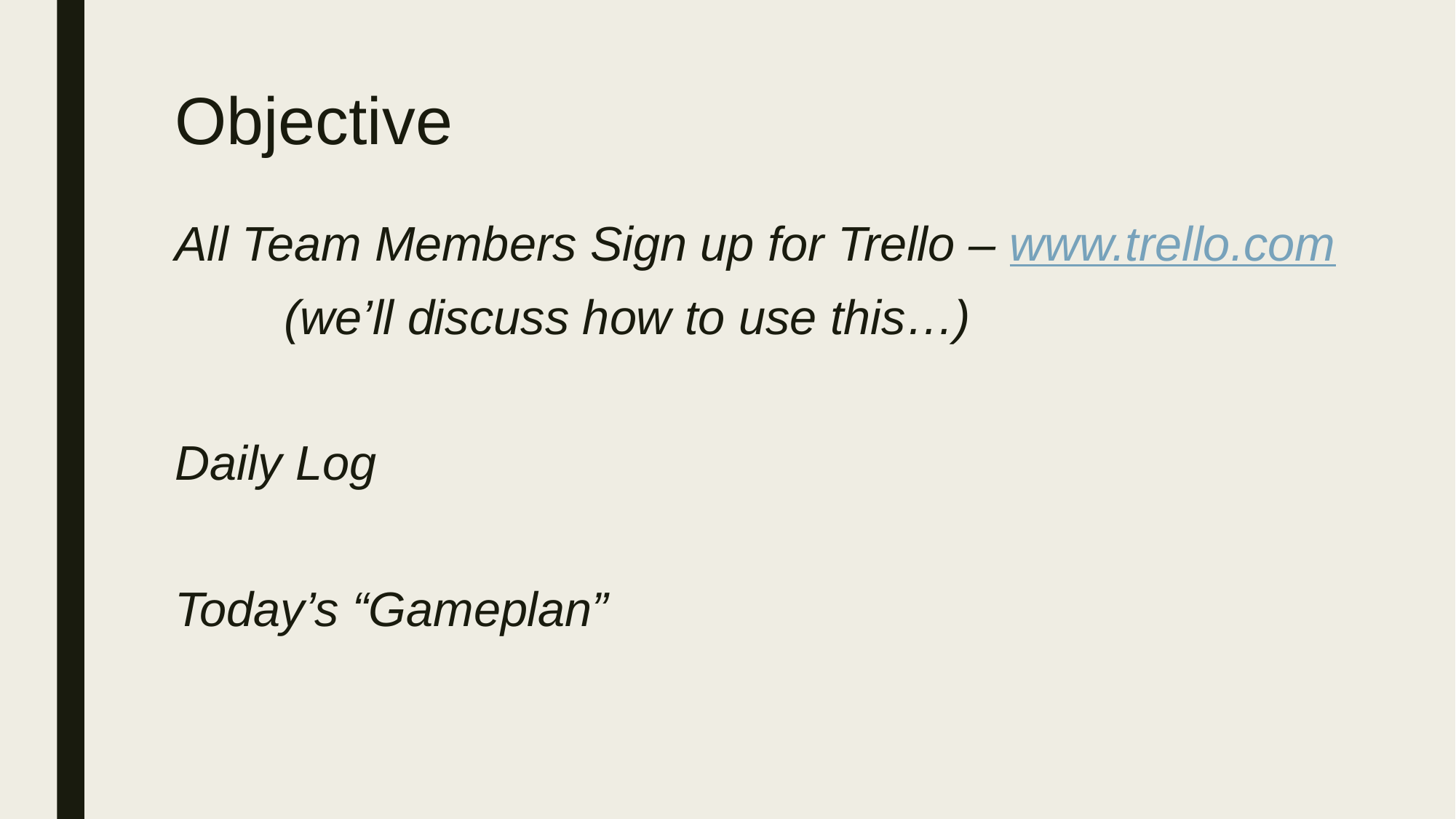

# Objective
All Team Members Sign up for Trello – www.trello.com
	(we’ll discuss how to use this…)

Daily Log

Today’s “Gameplan”